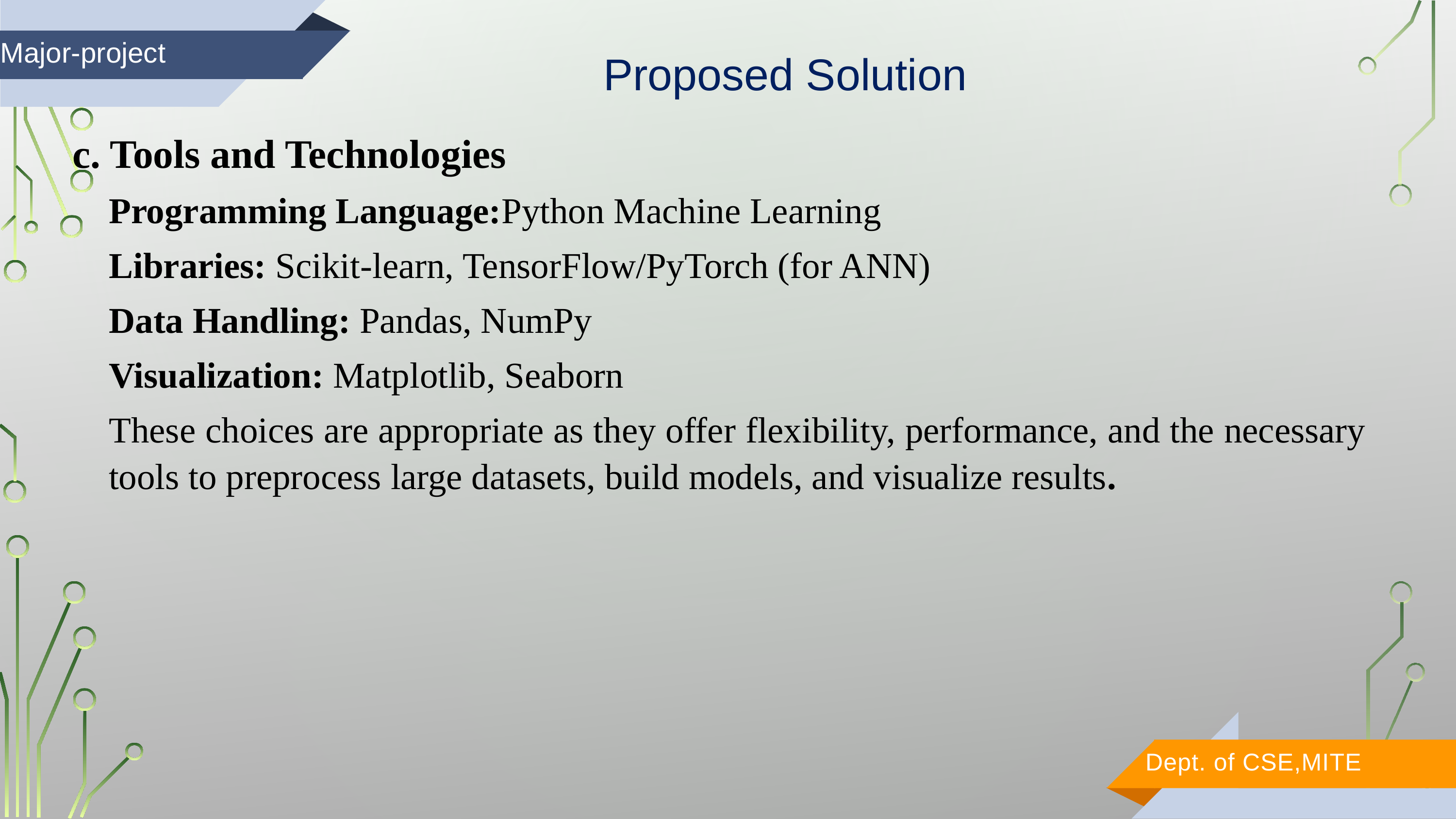

Proposed Solution

Major-project

c. Tools and Technologies
Programming Language:Python Machine Learning
Libraries: Scikit-learn, TensorFlow/PyTorch (for ANN)
Data Handling: Pandas, NumPy
Visualization: Matplotlib, Seaborn
These choices are appropriate as they offer flexibility, performance, and the necessary tools to preprocess large datasets, build models, and visualize results.

Dept. of CSE,MITE